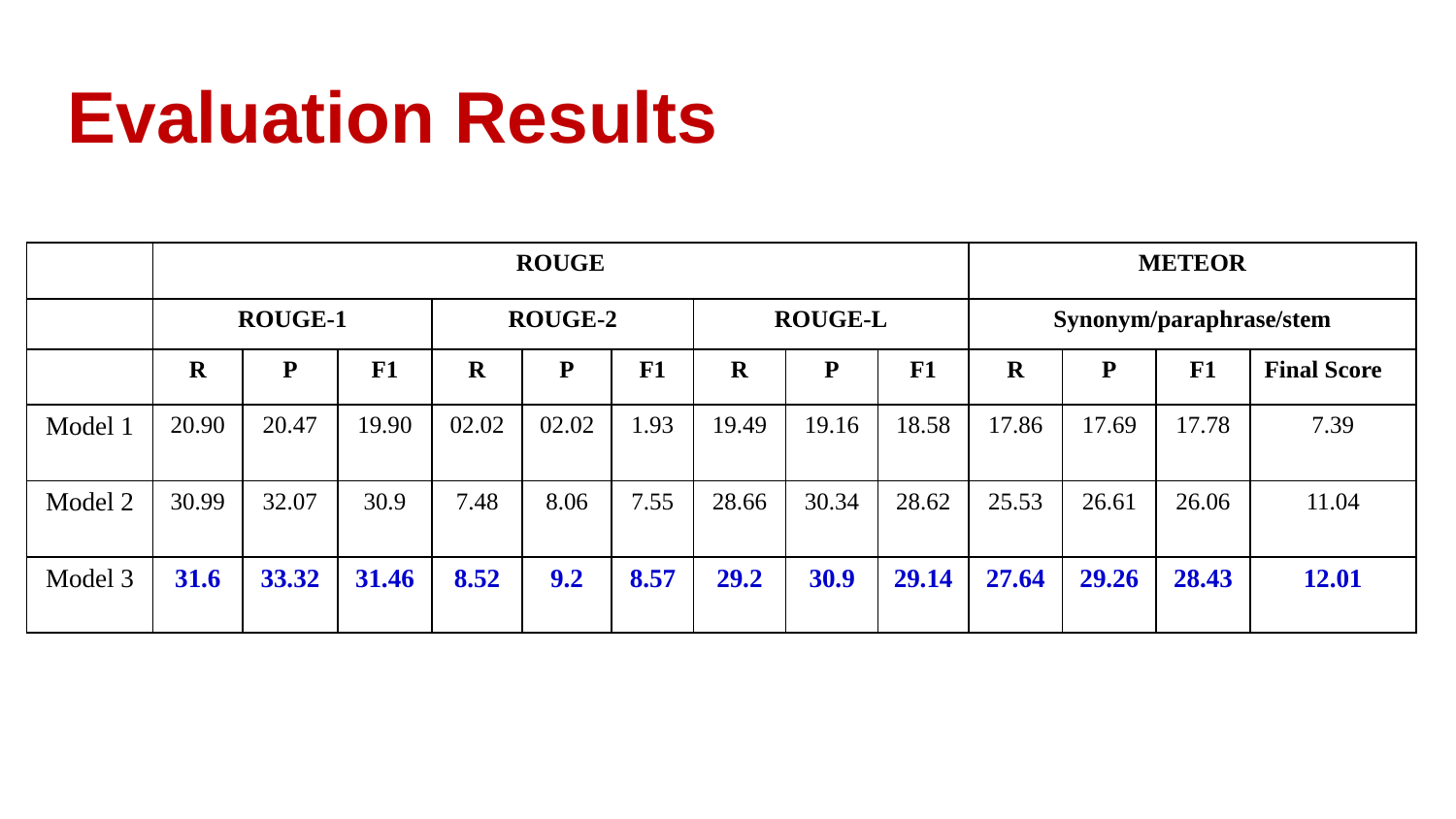

# Evaluation Results
|  | ROUGE |  |  |  |  |  |  |  |  | METEOR |  |  |  |
| --- | --- | --- | --- | --- | --- | --- | --- | --- | --- | --- | --- | --- | --- |
|  | ROUGE-1 |  |  | ROUGE-2 |  |  | ROUGE-L |  |  | Synonym/paraphrase/stem |  |  |  |
|  | R | P | F1 | R | P | F1 | R | P | F1 | R | P | F1 | Final Score |
| Model 1 | 20.90 | 20.47 | 19.90 | 02.02 | 02.02 | 1.93 | 19.49 | 19.16 | 18.58 | 17.86 | 17.69 | 17.78 | 7.39 |
| Model 2 | 30.99 | 32.07 | 30.9 | 7.48 | 8.06 | 7.55 | 28.66 | 30.34 | 28.62 | 25.53 | 26.61 | 26.06 | 11.04 |
| Model 3 | 31.6 | 33.32 | 31.46 | 8.52 | 9.2 | 8.57 | 29.2 | 30.9 | 29.14 | 27.64 | 29.26 | 28.43 | 12.01 |